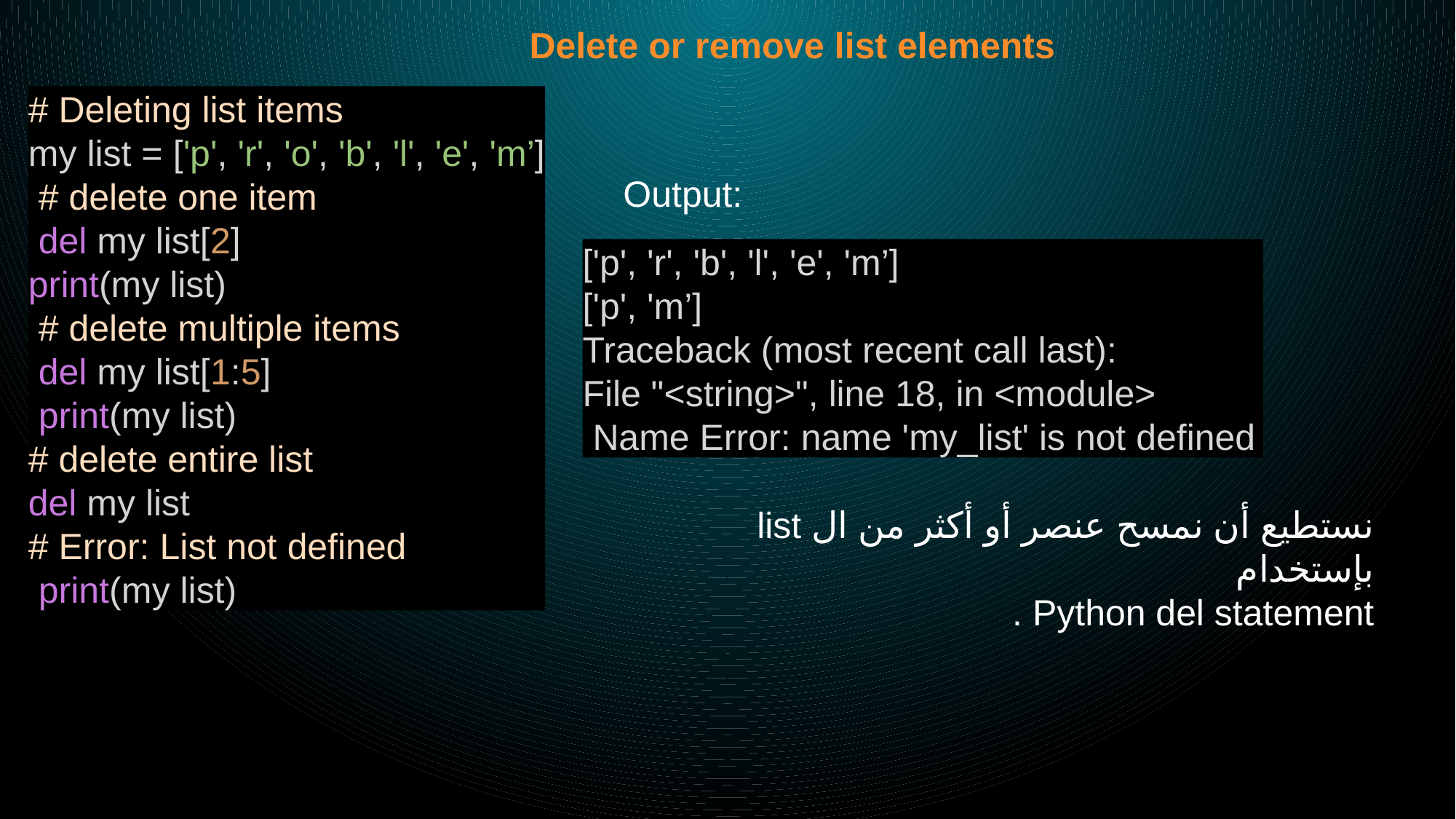

Delete or remove list elements
# Deleting list items
my list = ['p', 'r', 'o', 'b', 'l', 'e', 'm’]
 # delete one item
 del my list[2]
print(my list)
 # delete multiple items
 del my list[1:5]
 print(my list)
# delete entire list
del my list
# Error: List not defined
 print(my list)
Output:

['p', 'r', 'b', 'l', 'e', 'm’]
['p', 'm’]
Traceback (most recent call last):
File "<string>", line 18, in <module>
 Name Error: name 'my_list' is not defined
نستطيع أن نمسح عنصر أو أكثر من ال list بإستخدام
Python del statement .